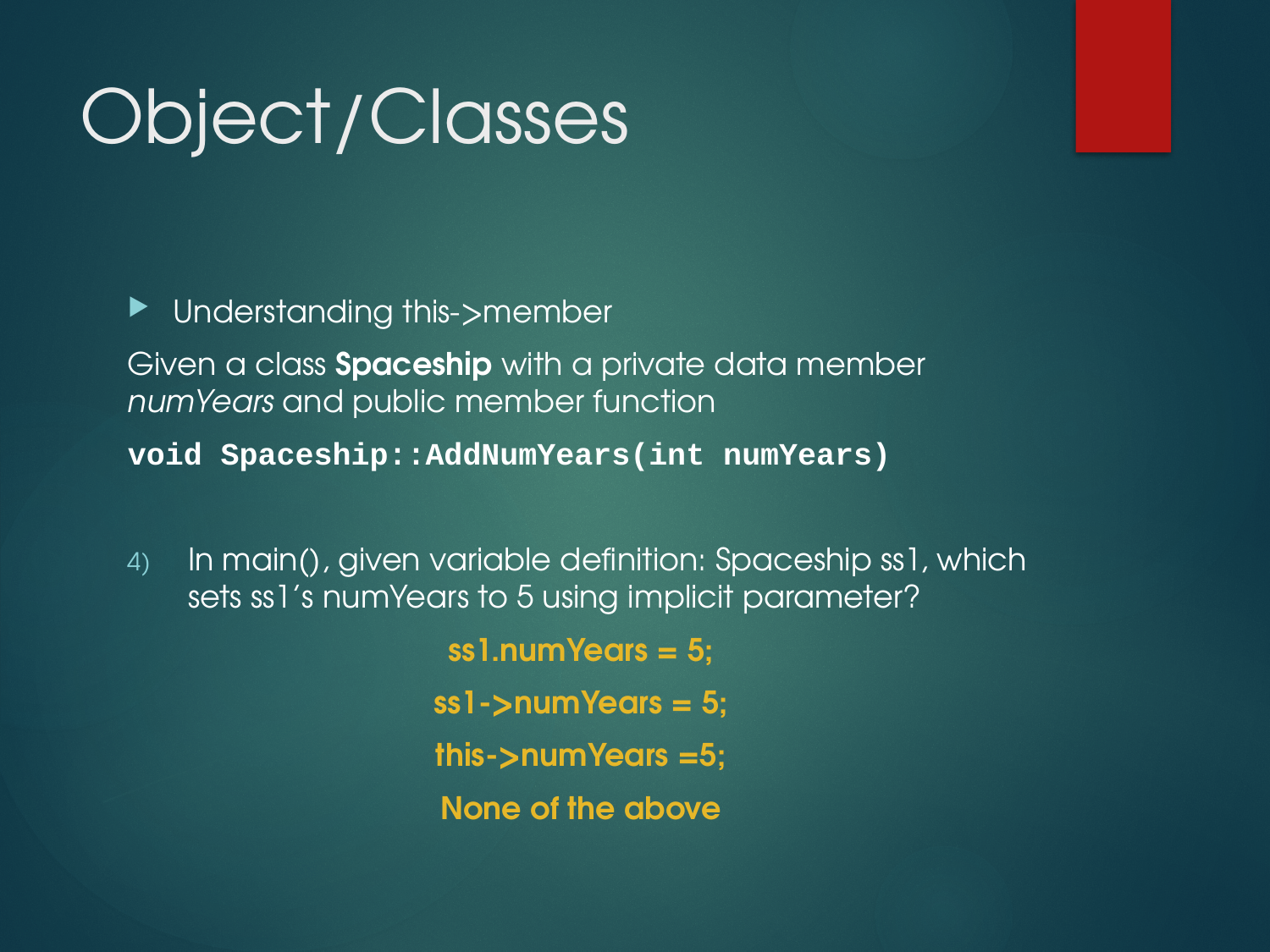

# Object/Classes
Understanding this->member
Given a class Spaceship with a private data member numYears and public member function
void Spaceship::AddNumYears(int numYears)

In main(), given variable definition: Spaceship ss1, which sets ss1’s numYears to 5 using implicit parameter?
ss1.numYears = 5;
ss1->numYears = 5;
this->numYears =5;
None of the above